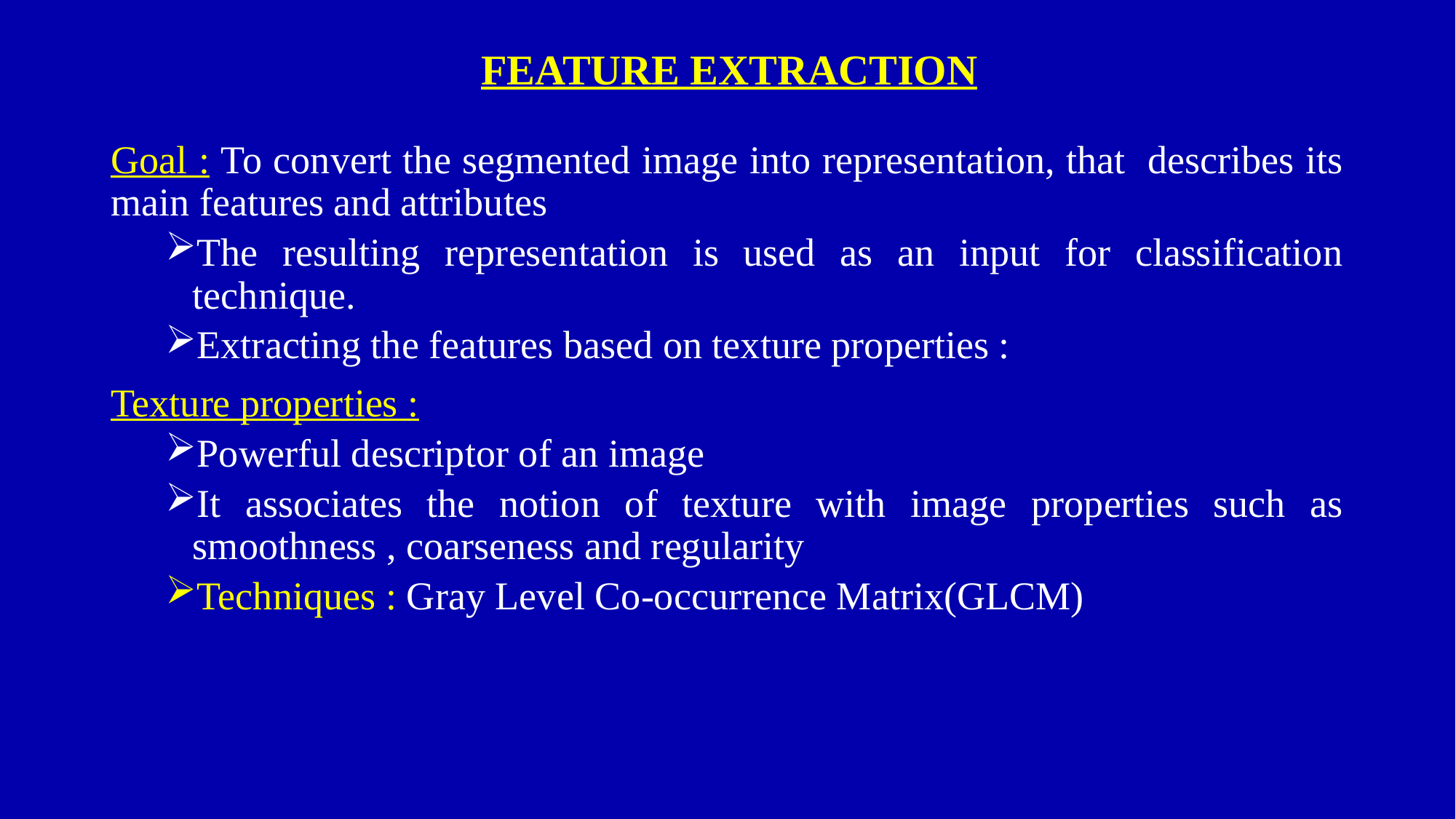

# FEATURE EXTRACTION
Goal : To convert the segmented image into representation, that  describes its main features and attributes
The resulting representation is used as an input for classification technique.
Extracting the features based on texture properties :
Texture properties :
Powerful descriptor of an image
It associates the notion of texture with image properties such as smoothness , coarseness and regularity
Techniques : Gray Level Co-occurrence Matrix(GLCM)